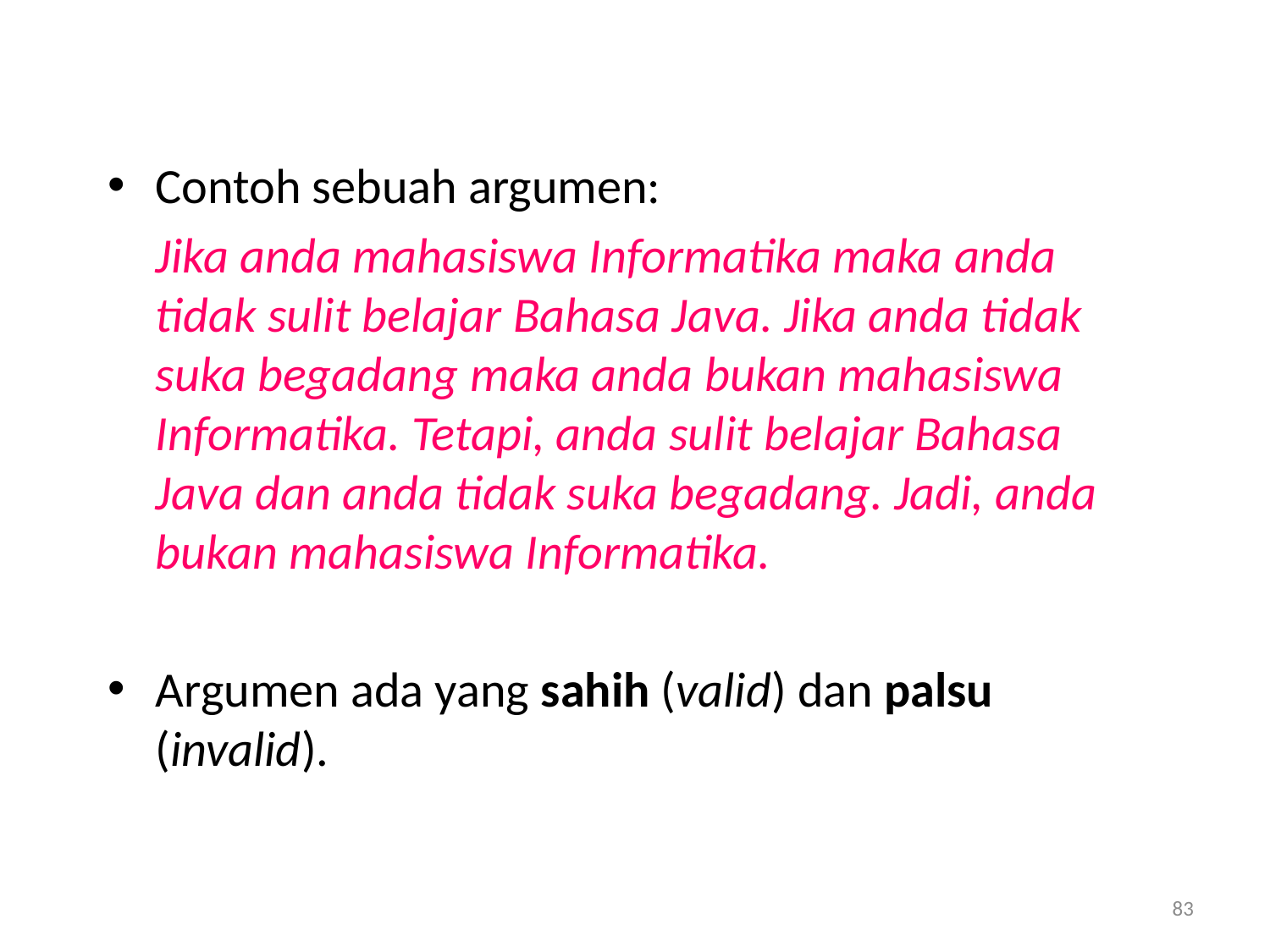

Contoh sebuah argumen:
	Jika anda mahasiswa Informatika maka anda tidak sulit belajar Bahasa Java. Jika anda tidak suka begadang maka anda bukan mahasiswa Informatika. Tetapi, anda sulit belajar Bahasa Java dan anda tidak suka begadang. Jadi, anda bukan mahasiswa Informatika.

Argumen ada yang sahih (valid) dan palsu (invalid).

83